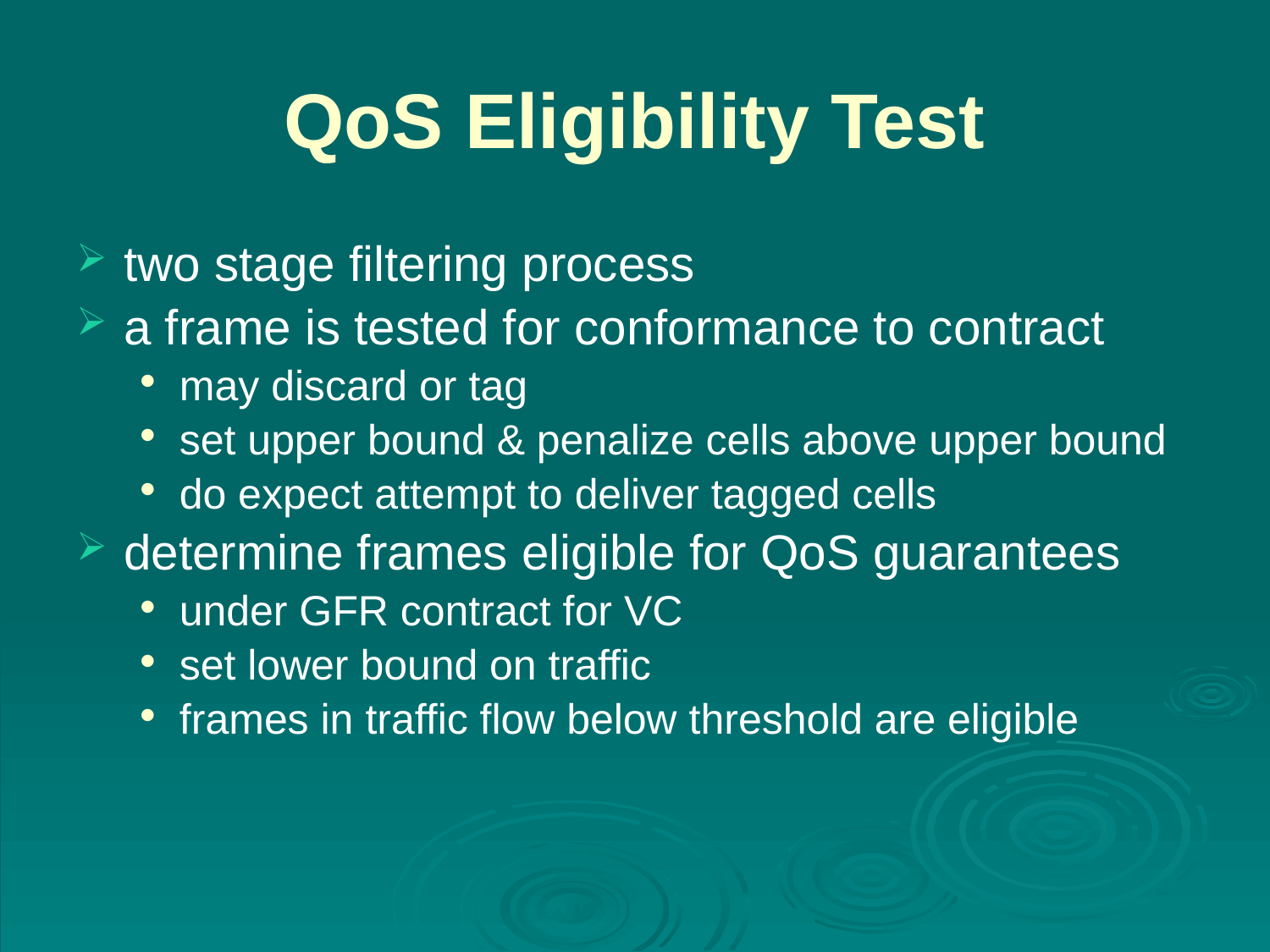

# QoS Eligibility Test
two stage filtering process
a frame is tested for conformance to contract
may discard or tag
set upper bound & penalize cells above upper bound
do expect attempt to deliver tagged cells
determine frames eligible for QoS guarantees
under GFR contract for VC
set lower bound on traffic
frames in traffic flow below threshold are eligible